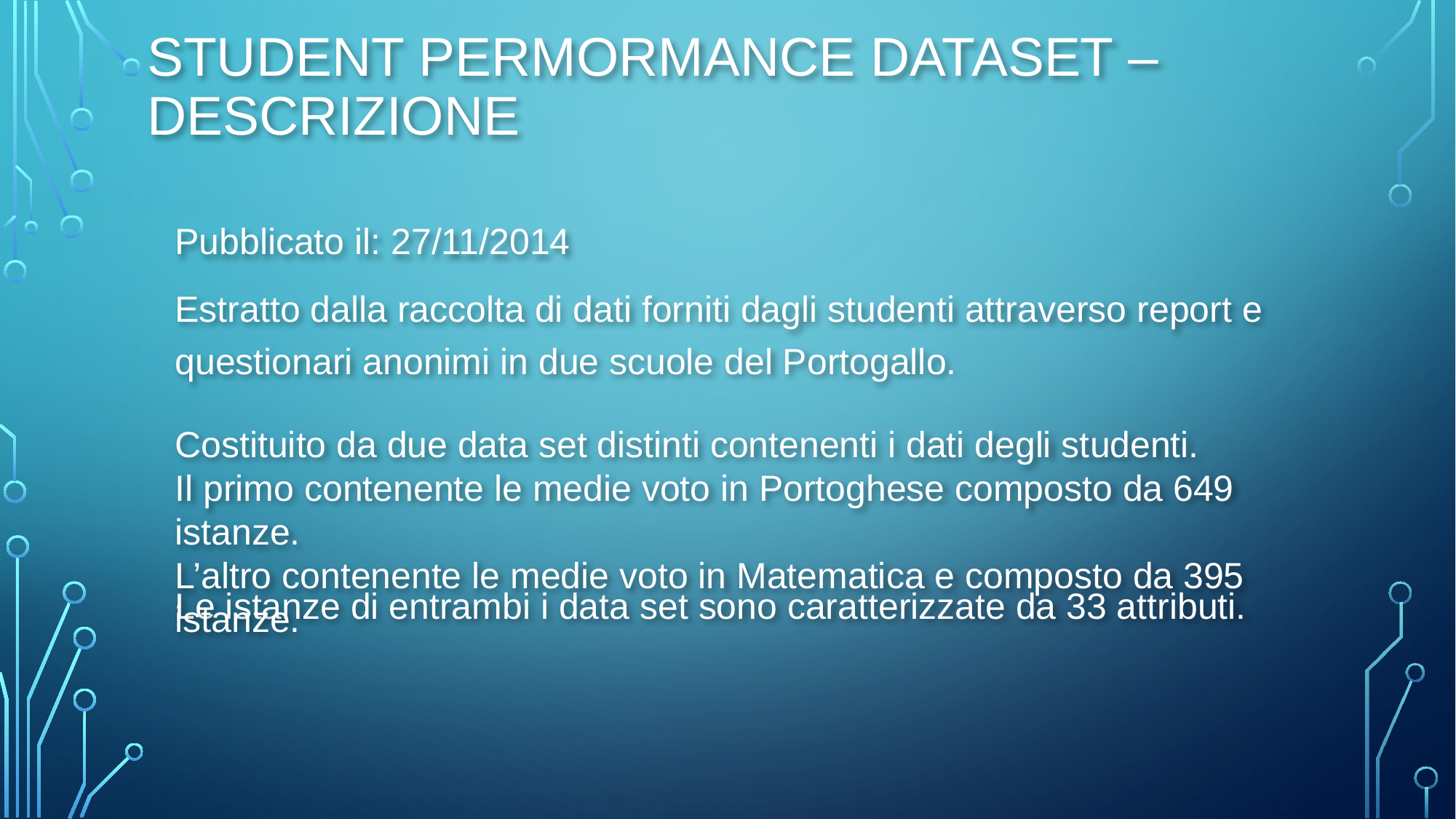

# Student permormance dataset – Descrizione
Pubblicato il: 27/11/2014
Estratto dalla raccolta di dati forniti dagli studenti attraverso report e questionari anonimi in due scuole del Portogallo.

Costituito da due data set distinti contenenti i dati degli studenti.
Il primo contenente le medie voto in Portoghese composto da 649 istanze.
L’altro contenente le medie voto in Matematica e composto da 395 istanze.
Le istanze di entrambi i data set sono caratterizzate da 33 attributi.